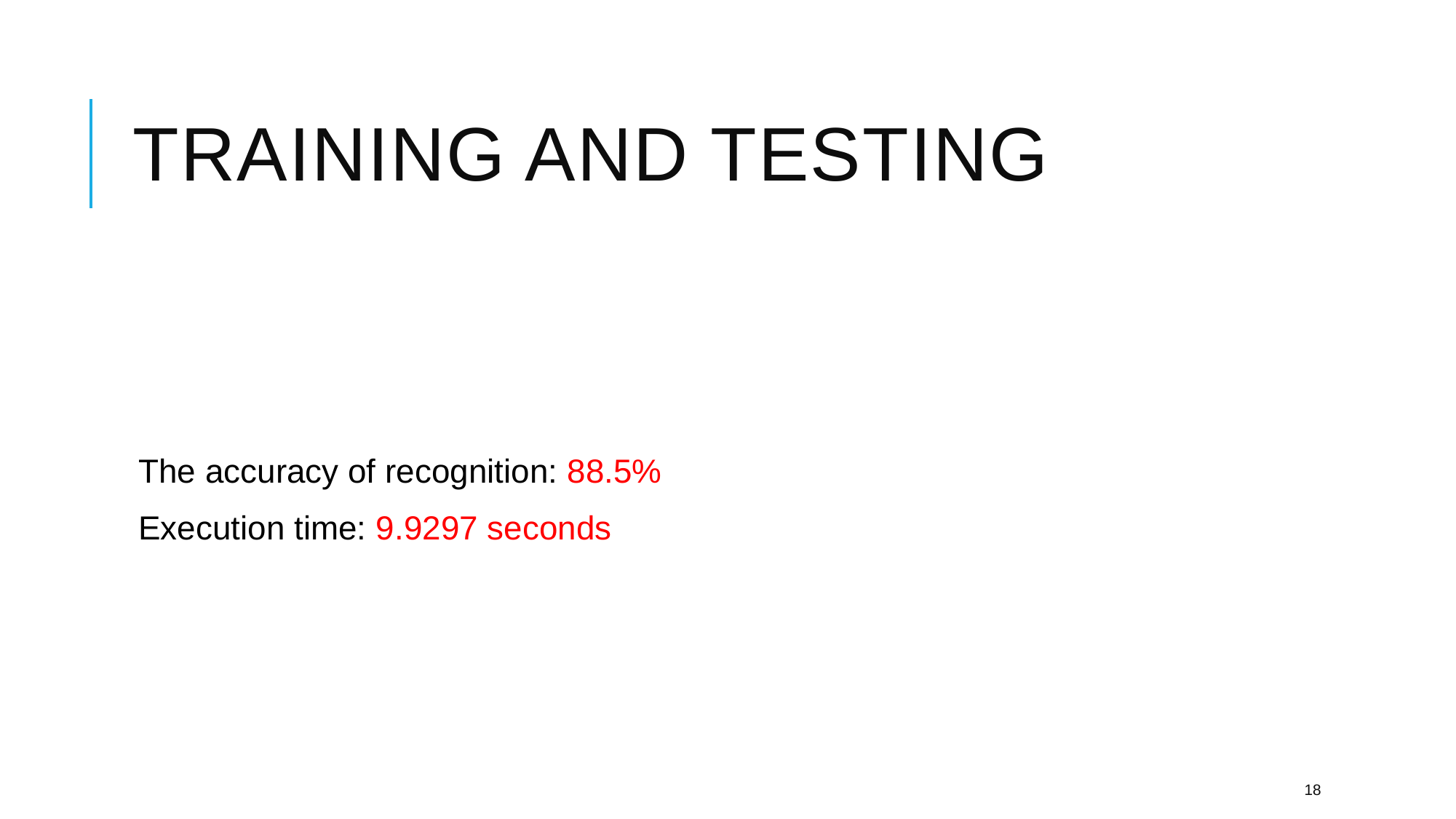

# Training and testing

The accuracy of recognition: 88.5%
Execution time: 9.9297 seconds
18